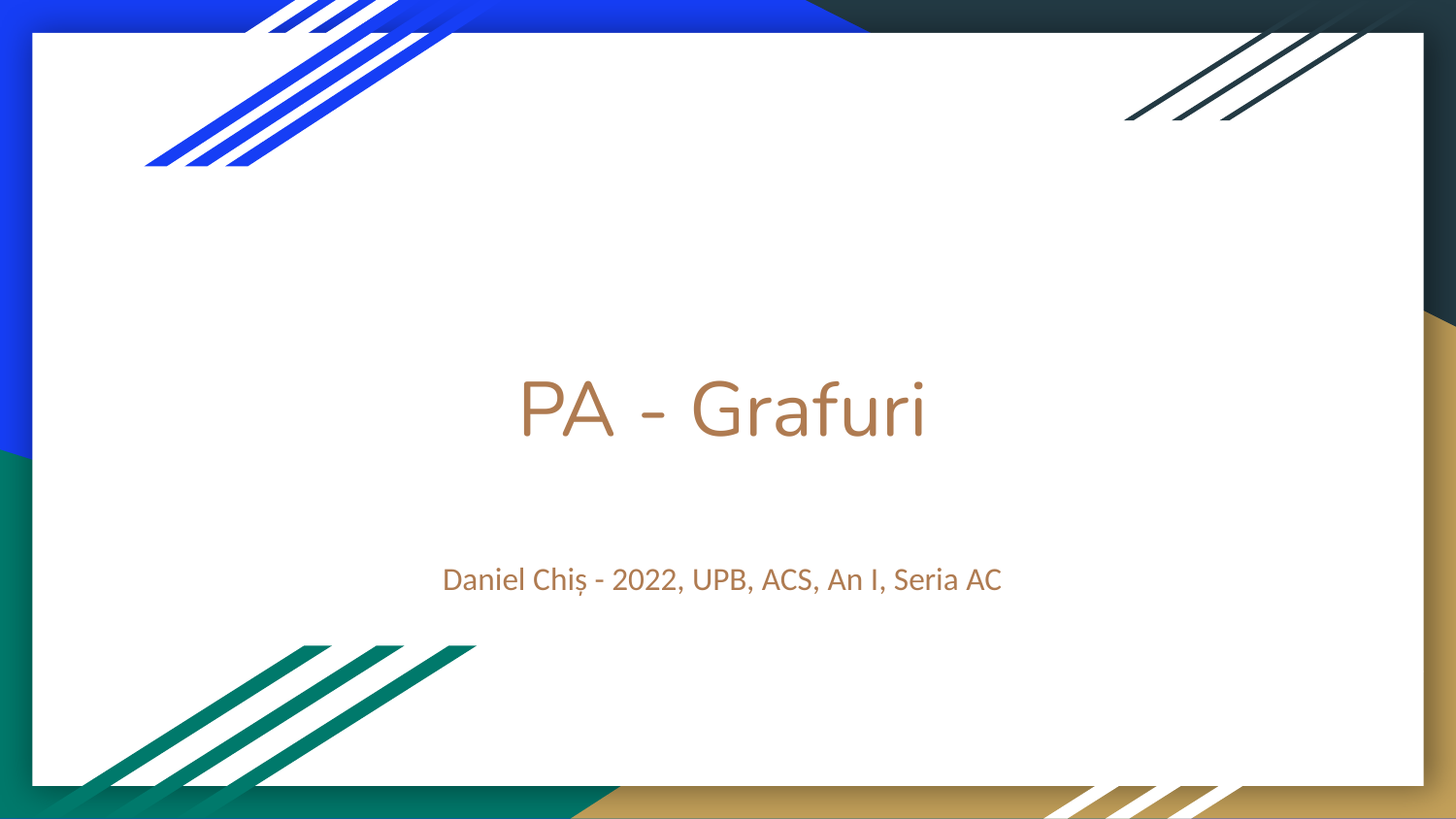

# PA - Grafuri
Daniel Chiș - 2022, UPB, ACS, An I, Seria AC